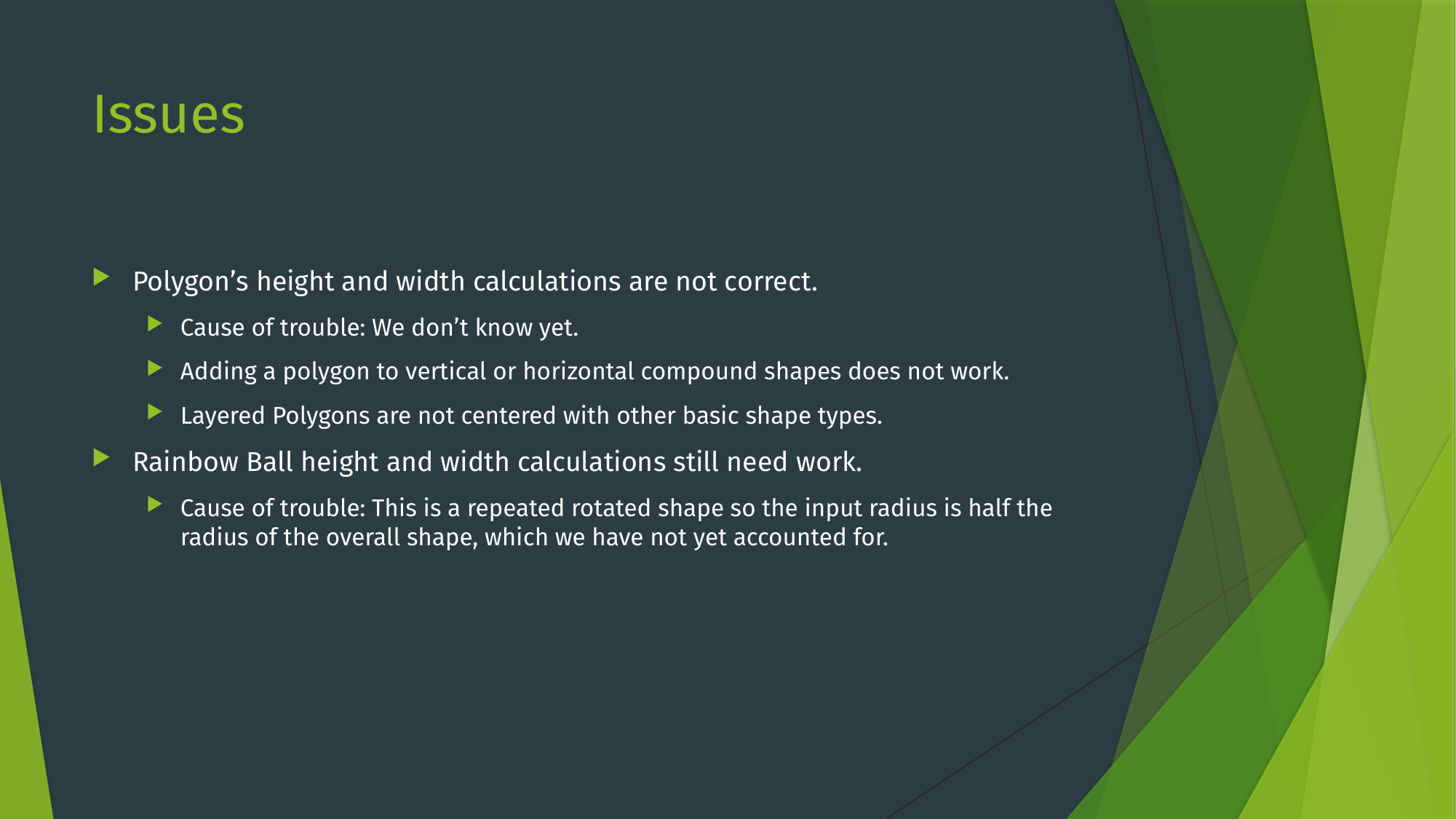

# Issues
Polygon’s height and width calculations are not correct.
Cause of trouble: We don’t know yet.
Adding a polygon to vertical or horizontal compound shapes does not work.
Layered Polygons are not centered with other basic shape types.
Rainbow Ball height and width calculations still need work.
Cause of trouble: This is a repeated rotated shape so the input radius is half the radius of the overall shape, which we have not yet accounted for.